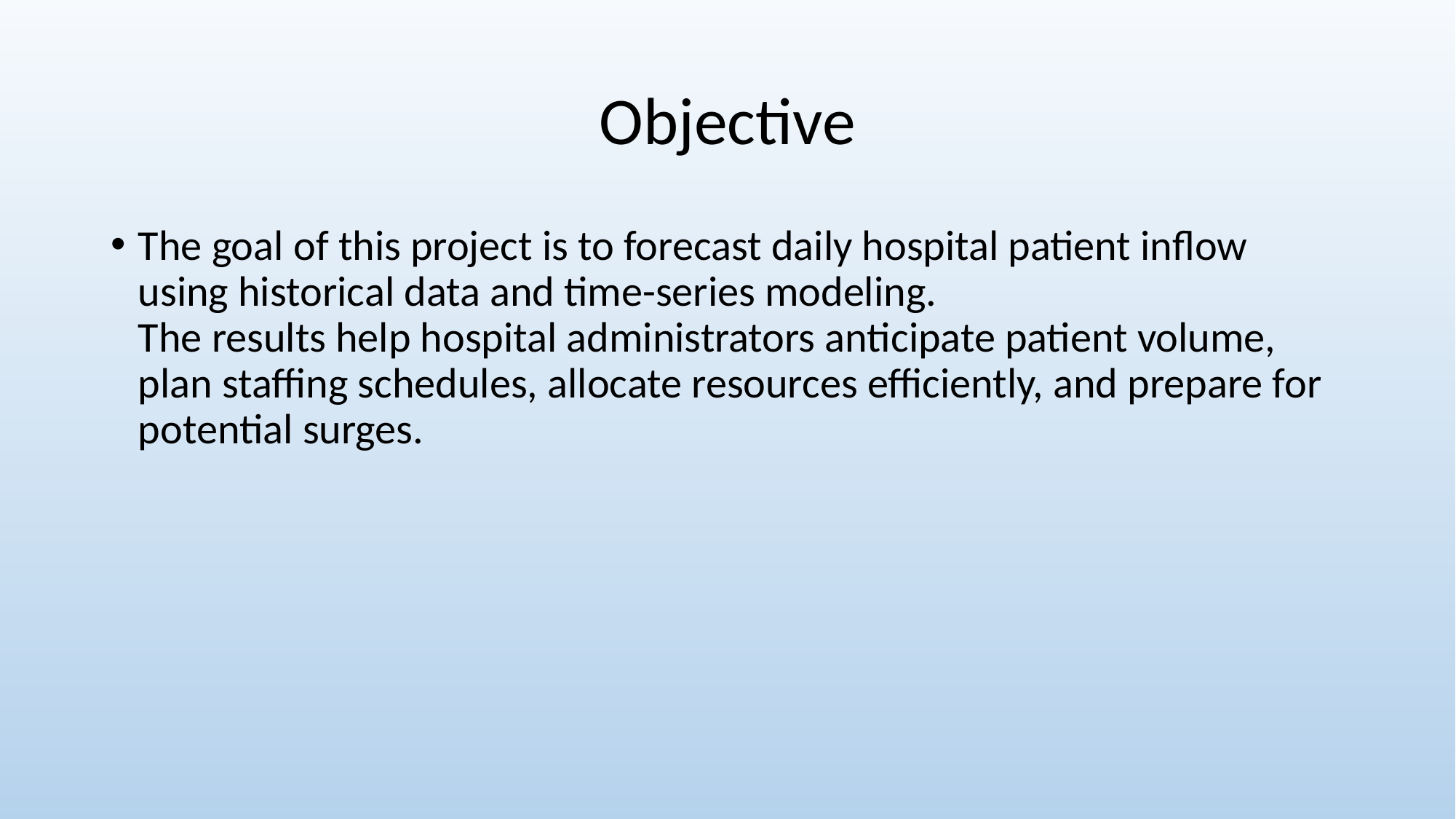

# Objective
The goal of this project is to forecast daily hospital patient inflow using historical data and time-series modeling.
The results help hospital administrators anticipate patient volume, plan staffing schedules, allocate resources efficiently, and prepare for potential surges.